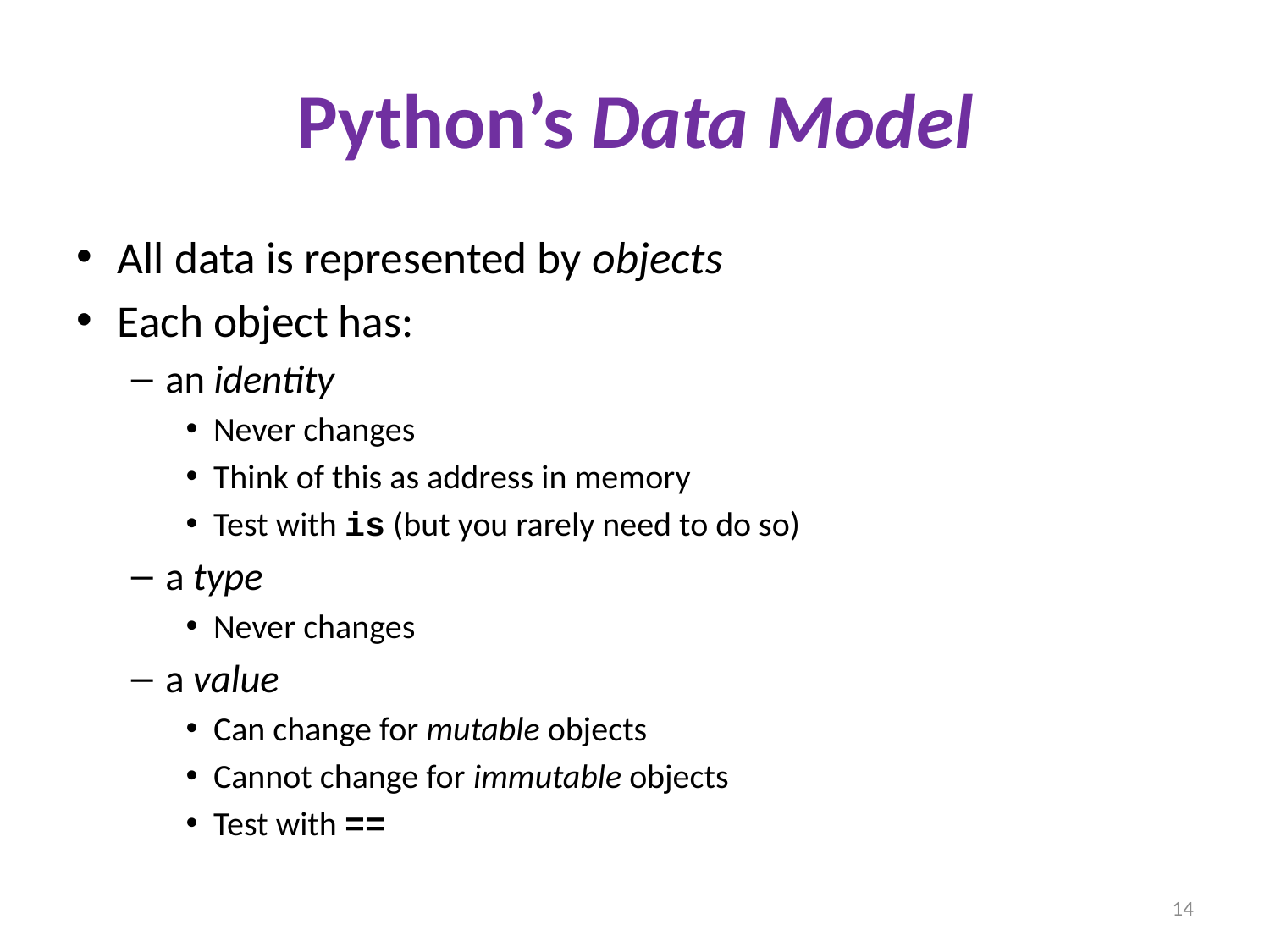

# Python’s Data Model
All data is represented by objects
Each object has:
an identity
Never changes
Think of this as address in memory
Test with is (but you rarely need to do so)
a type
Never changes
a value
Can change for mutable objects
Cannot change for immutable objects
Test with ==

14